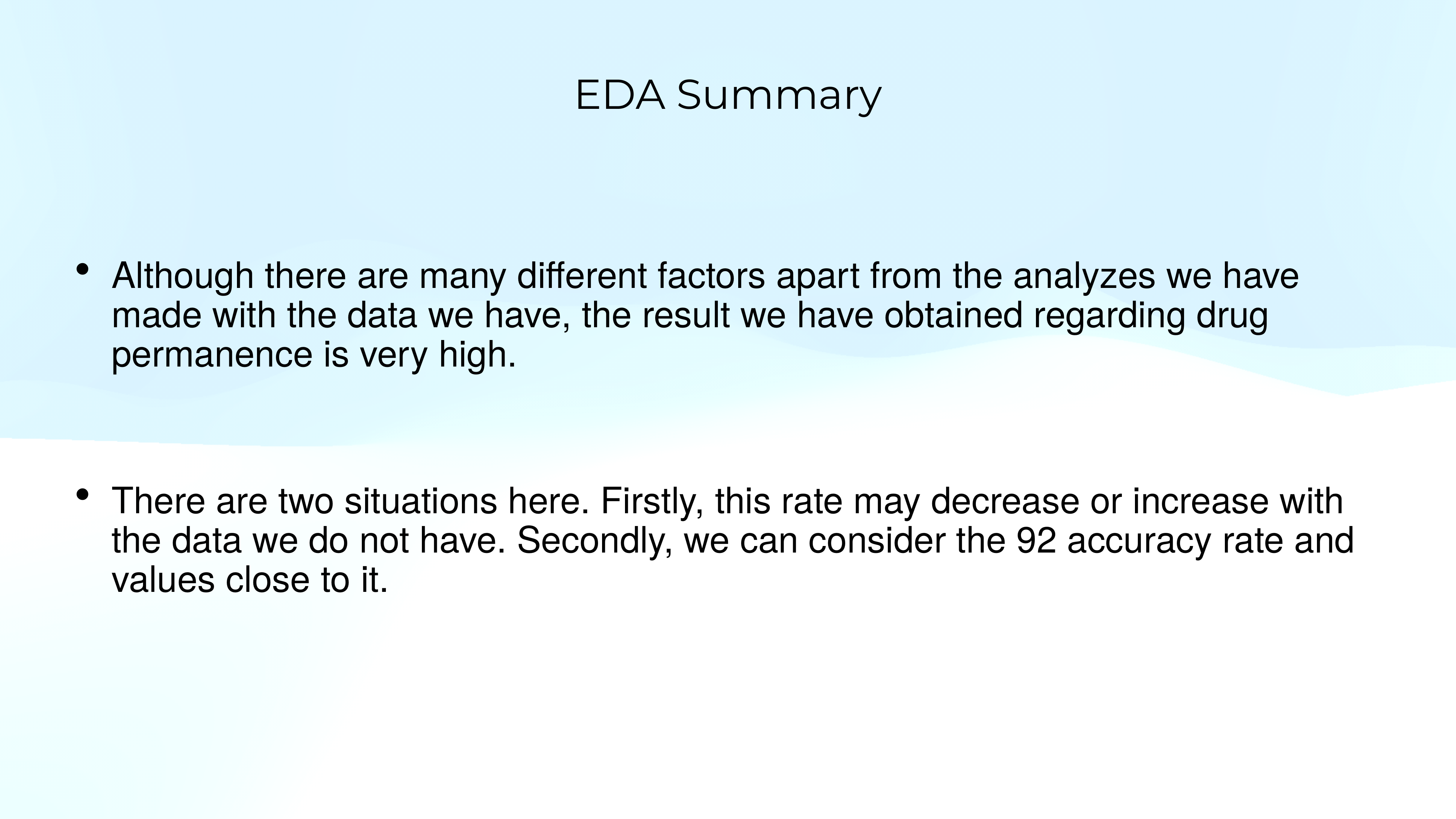

# EDA Summary
Although there are many different factors apart from the analyzes we have made with the data we have, the result we have obtained regarding drug permanence is very high.

There are two situations here. Firstly, this rate may decrease or increase with the data we do not have. Secondly, we can consider the 92 accuracy rate and values close to it.